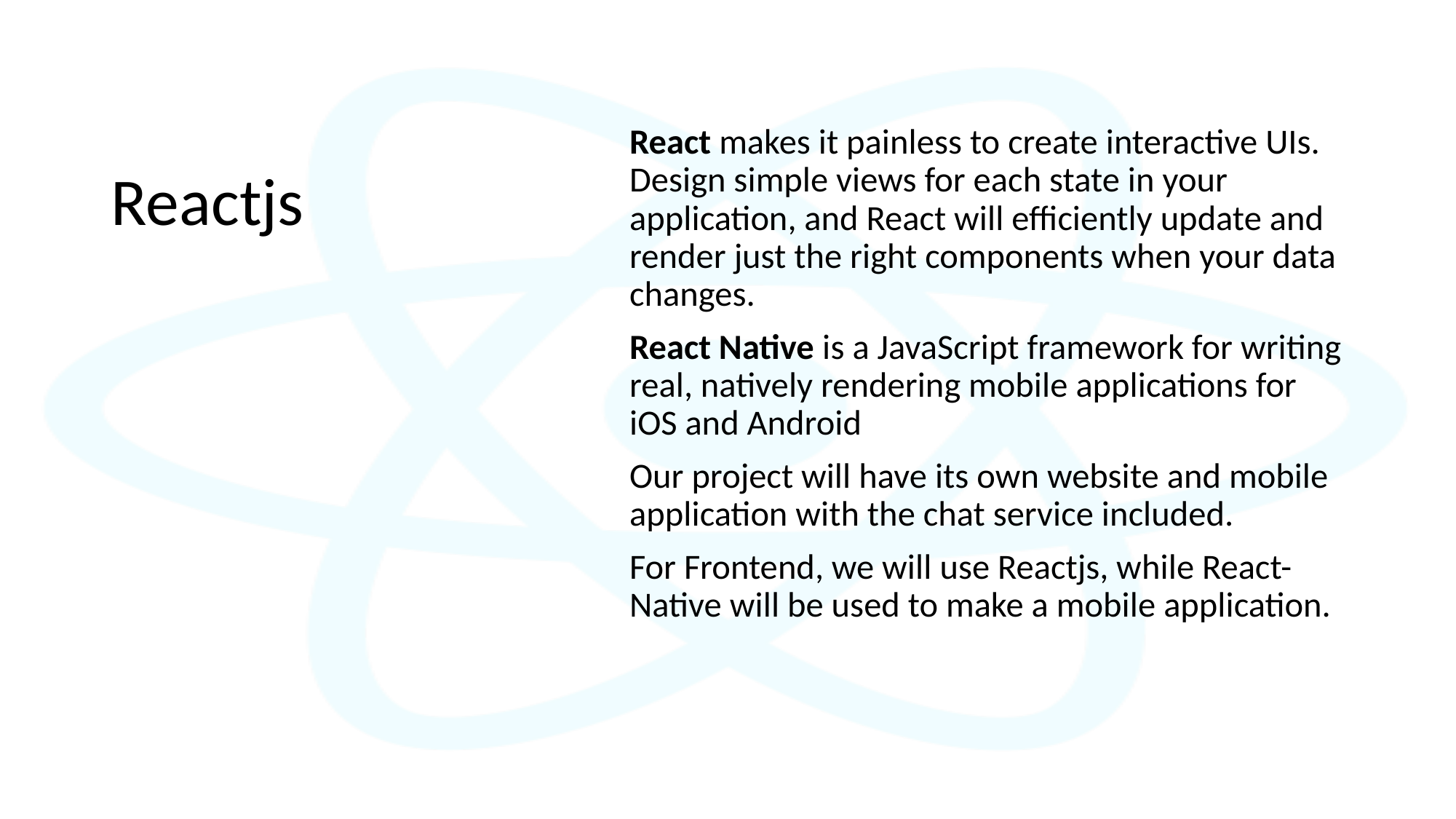

# Reactjs
React makes it painless to create interactive UIs. Design simple views for each state in your application, and React will efficiently update and render just the right components when your data changes.
React Native is a JavaScript framework for writing real, natively rendering mobile applications for iOS and Android
Our project will have its own website and mobile application with the chat service included.
For Frontend, we will use Reactjs, while React-Native will be used to make a mobile application.